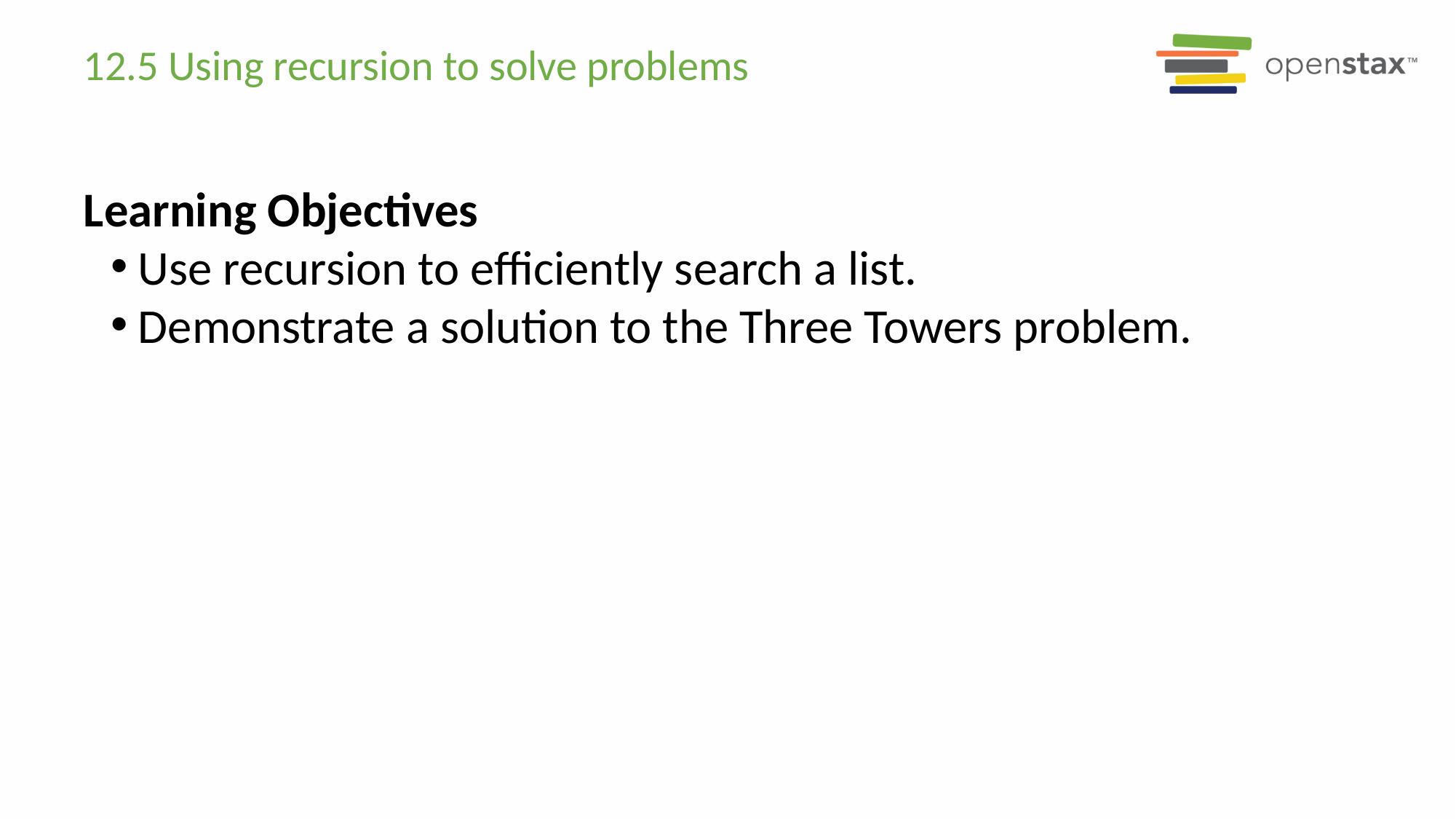

# 12.5 Using recursion to solve problems
Learning Objectives
Use recursion to efficiently search a list.
Demonstrate a solution to the Three Towers problem.